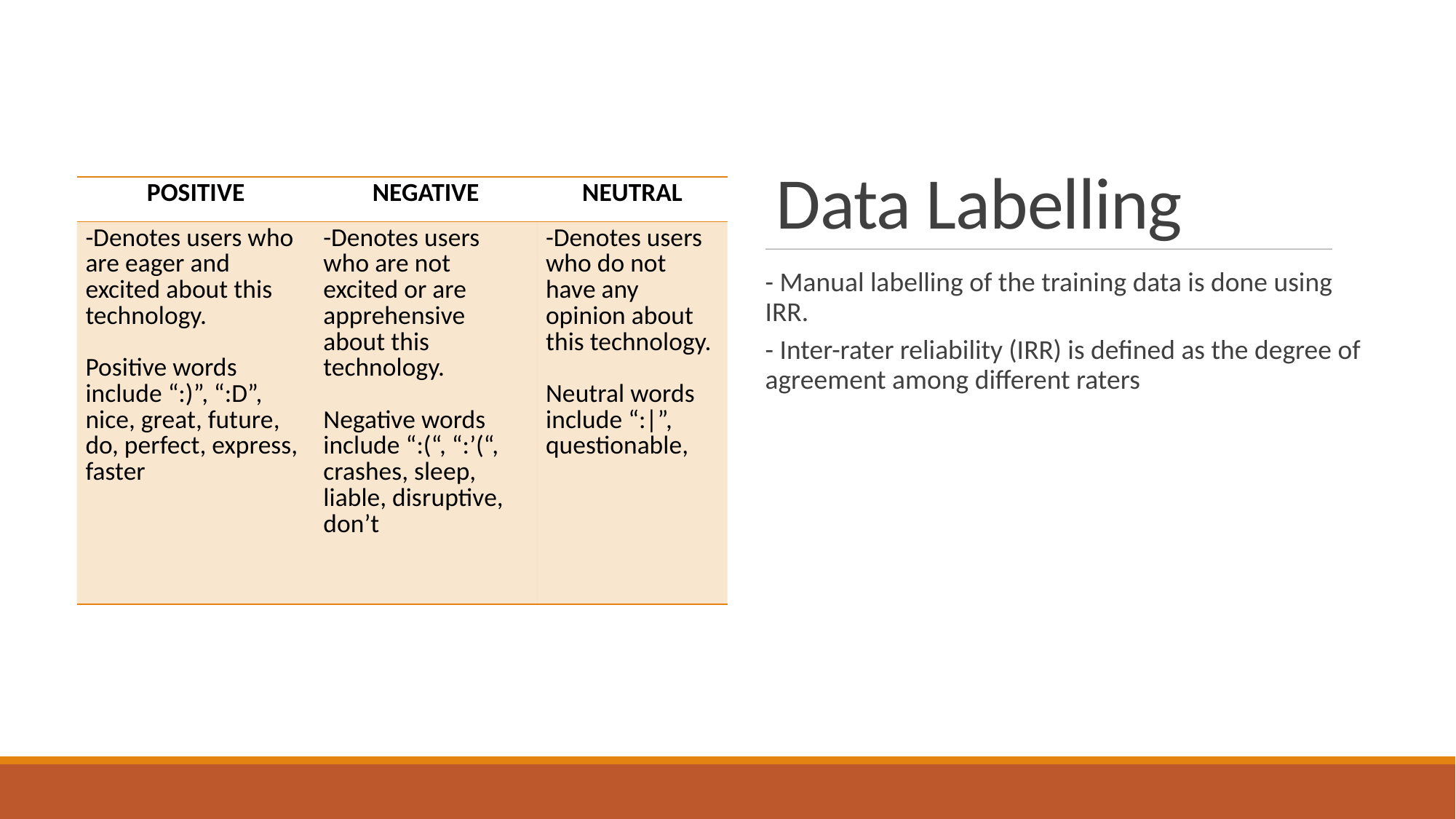

# Data Labelling
| POSITIVE | NEGATIVE | NEUTRAL |
| --- | --- | --- |
| -Denotes users who are eager and excited about this technology. Positive words include “:)”, “:D”, nice, great, future, do, perfect, express, faster | -Denotes users who are not excited or are apprehensive about this technology. Negative words include “:(“, “:’(“, crashes, sleep, liable, disruptive, don’t | -Denotes users who do not have any opinion about this technology. Neutral words include “:|”, questionable, |
- Manual labelling of the training data is done using IRR.
- Inter-rater reliability (IRR) is defined as the degree of agreement among different raters